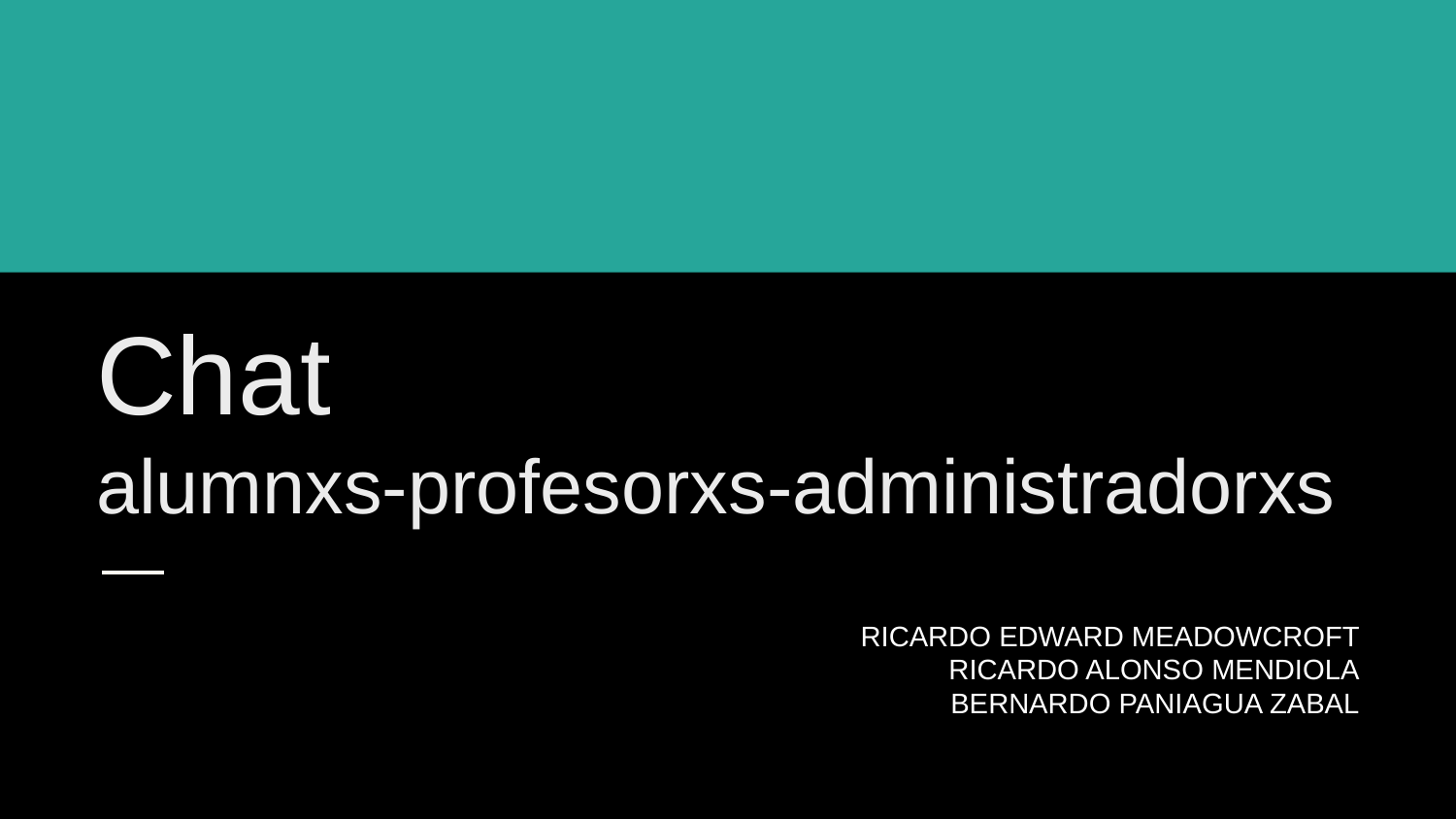

# Chat
alumnxs-profesorxs-administradorxs
RICARDO EDWARD MEADOWCROFT
RICARDO ALONSO MENDIOLA
BERNARDO PANIAGUA ZABAL